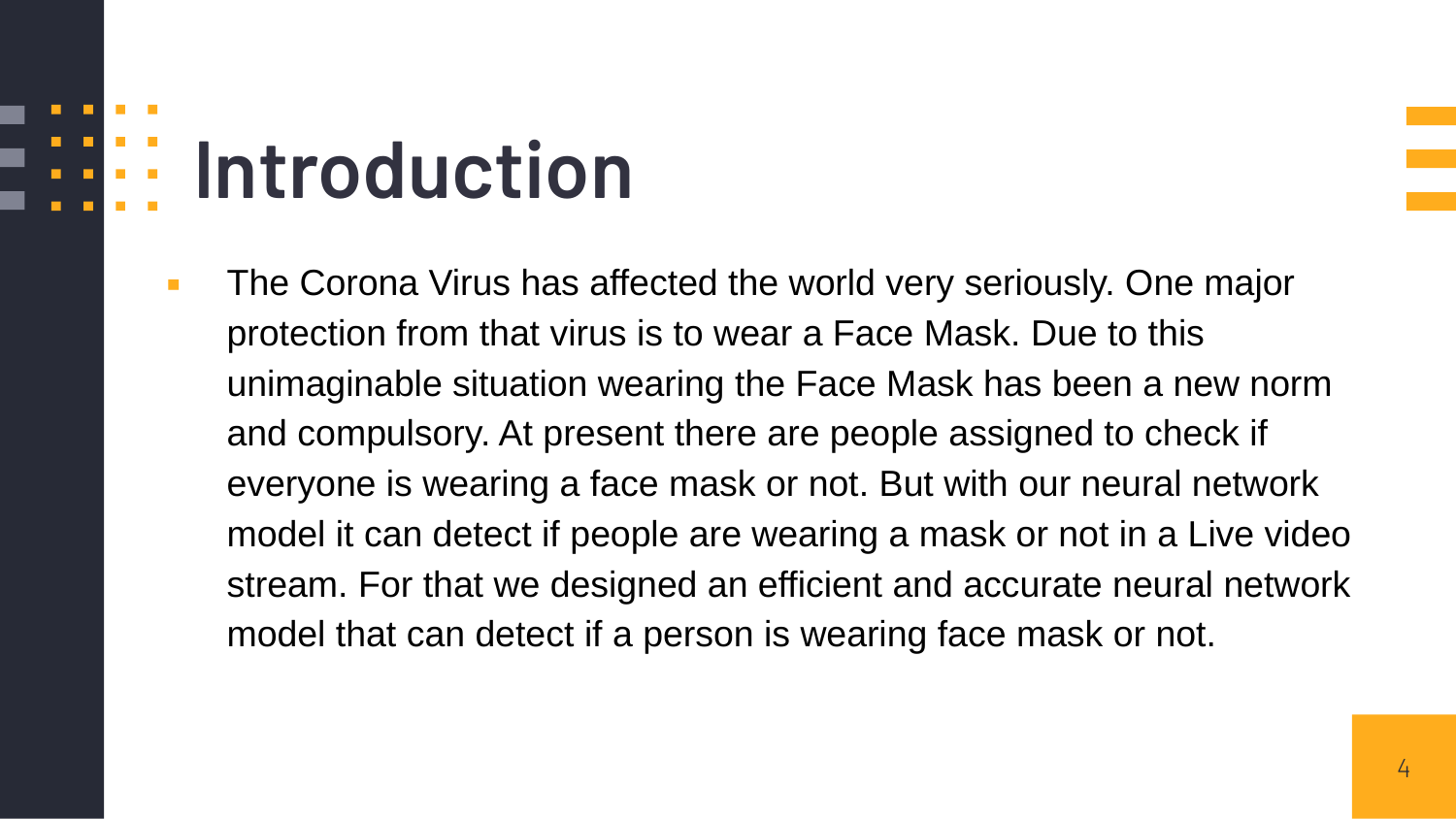

Introduction
The Corona Virus has affected the world very seriously. One major protection from that virus is to wear a Face Mask. Due to this unimaginable situation wearing the Face Mask has been a new norm and compulsory. At present there are people assigned to check if everyone is wearing a face mask or not. But with our neural network model it can detect if people are wearing a mask or not in a Live video stream. For that we designed an efficient and accurate neural network model that can detect if a person is wearing face mask or not.
4